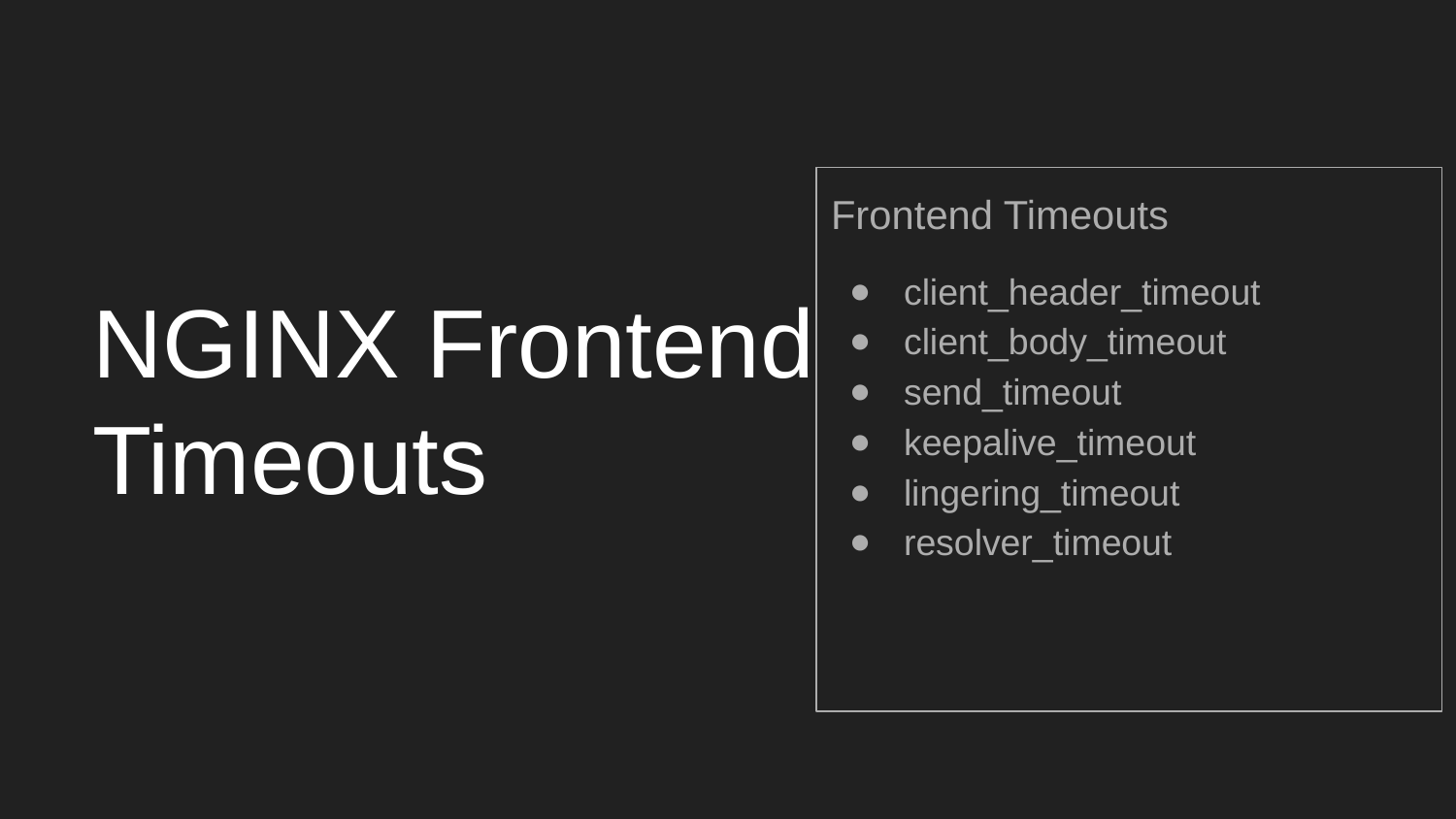

# NGINX Frontend Timeouts
Frontend Timeouts
client_header_timeout
client_body_timeout
send_timeout
keepalive_timeout
lingering_timeout
resolver_timeout